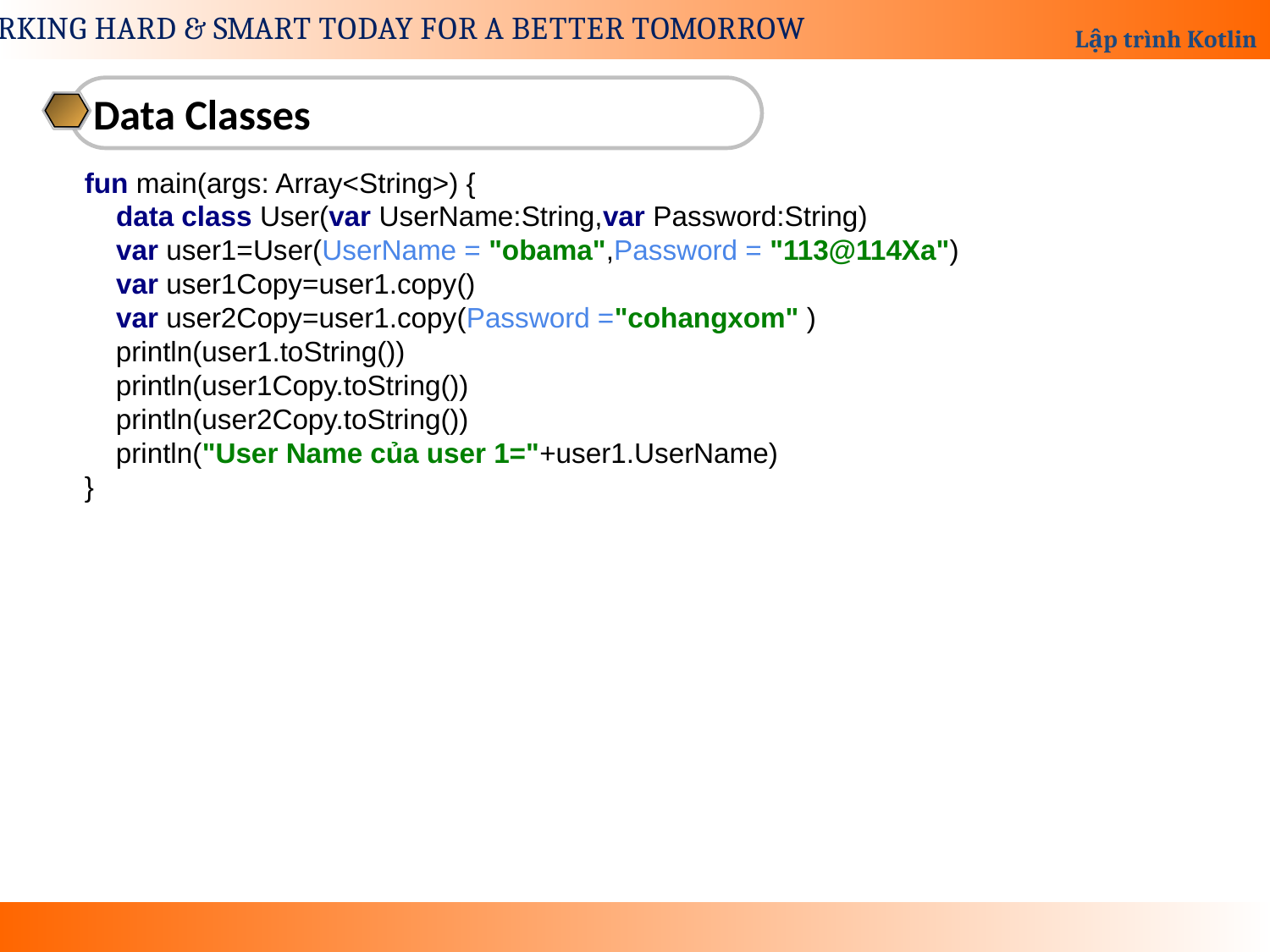

Data Classes

fun main(args: Array<String>) {
    data class User(var UserName:String,var Password:String)
    var user1=User(UserName = "obama",Password = "113@114Xa")
    var user1Copy=user1.copy()
    var user2Copy=user1.copy(Password ="cohangxom" )
    println(user1.toString())
    println(user1Copy.toString())
    println(user2Copy.toString())
    println("User Name của user 1="+user1.UserName)
}